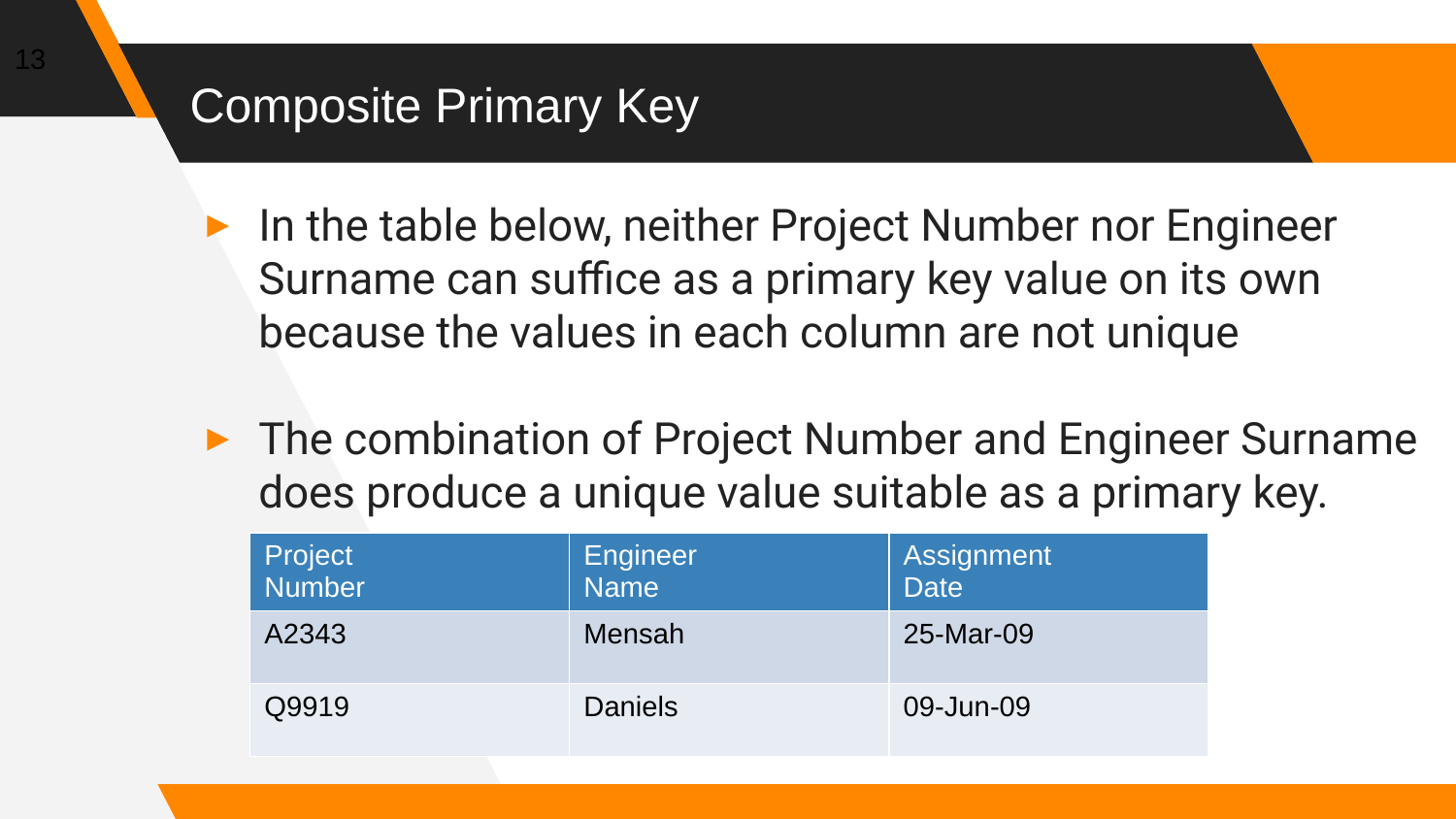

13
# Composite Primary Key
In the table below, neither Project Number nor Engineer Surname can suffice as a primary key value on its own because the values in each column are not unique

The combination of Project Number and Engineer Surname does produce a unique value suitable as a primary key.
| Project Number | Engineer Name | Assignment Date |
| --- | --- | --- |
| A2343 | Mensah | 25-Mar-09 |
| Q9919 | Daniels | 09-Jun-09 |